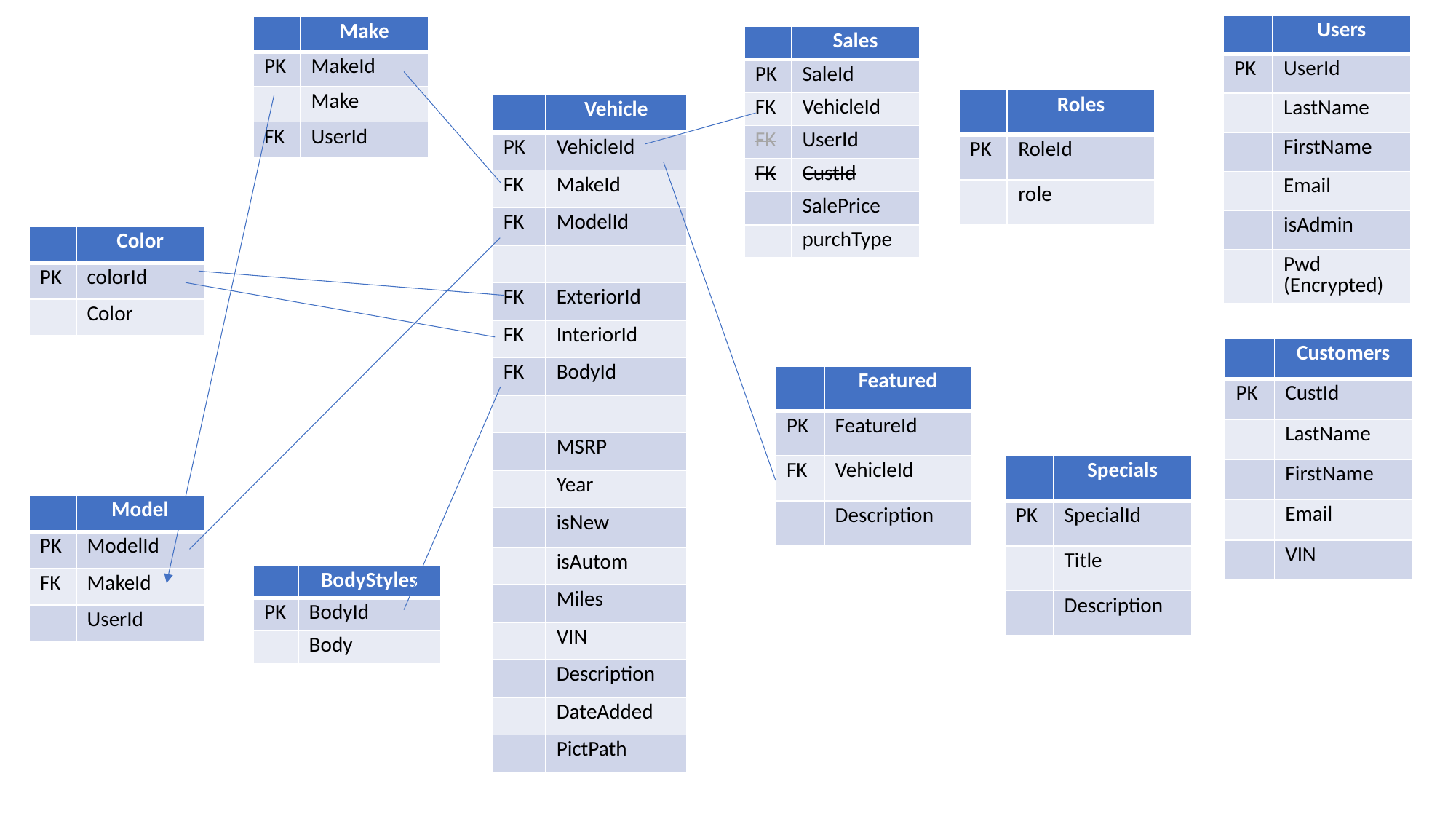

|  | Users |
| --- | --- |
| PK | UserId |
|  | LastName |
|  | FirstName |
|  | Email |
|  | isAdmin |
|  | Pwd (Encrypted) |
|  | Make |
| --- | --- |
| PK | MakeId |
|  | Make |
| FK | UserId |
|  | Sales |
| --- | --- |
| PK | SaleId |
| FK | VehicleId |
| FK | UserId |
| FK | CustId |
|  | SalePrice |
|  | purchType |
|  | Roles |
| --- | --- |
| PK | RoleId |
|  | role |
|  | Vehicle |
| --- | --- |
| PK | VehicleId |
| FK | MakeId |
| FK | ModelId |
|  |  |
| FK | ExteriorId |
| FK | InteriorId |
| FK | BodyId |
|  |  |
|  | MSRP |
|  | Year |
|  | isNew |
|  | isAutom |
|  | Miles |
|  | VIN |
|  | Description |
|  | DateAdded |
|  | PictPath |
|  | Color |
| --- | --- |
| PK | colorId |
|  | Color |
|  | Customers |
| --- | --- |
| PK | CustId |
|  | LastName |
|  | FirstName |
|  | Email |
|  | VIN |
|  | Featured |
| --- | --- |
| PK | FeatureId |
| FK | VehicleId |
|  | Description |
|  | Specials |
| --- | --- |
| PK | SpecialId |
|  | Title |
|  | Description |
|  | Model |
| --- | --- |
| PK | ModelId |
| FK | MakeId |
|  | UserId |
|  | BodyStyles |
| --- | --- |
| PK | BodyId |
|  | Body |